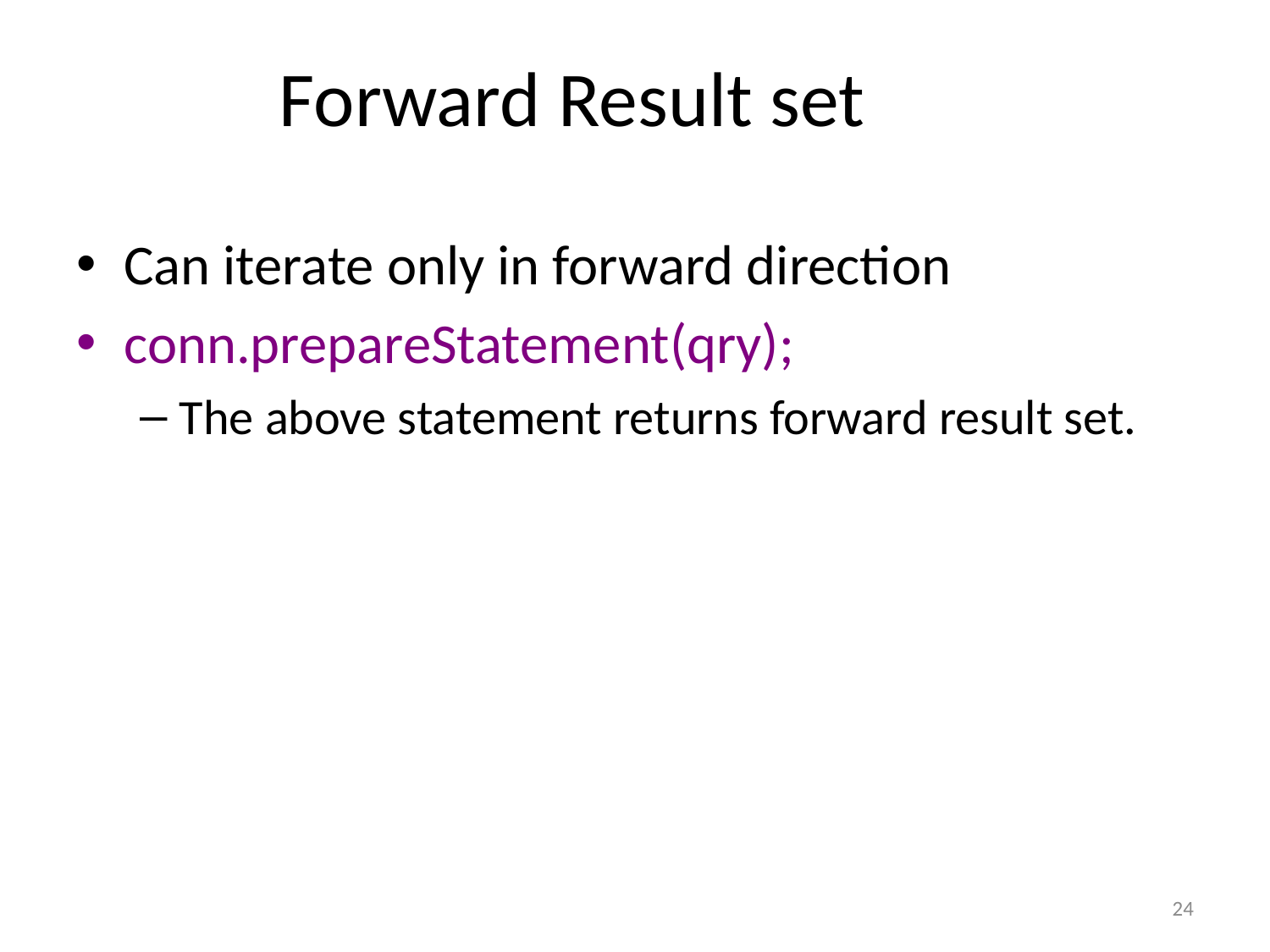

# Forward Result set
Can iterate only in forward direction
conn.prepareStatement(qry);
The above statement returns forward result set.
24